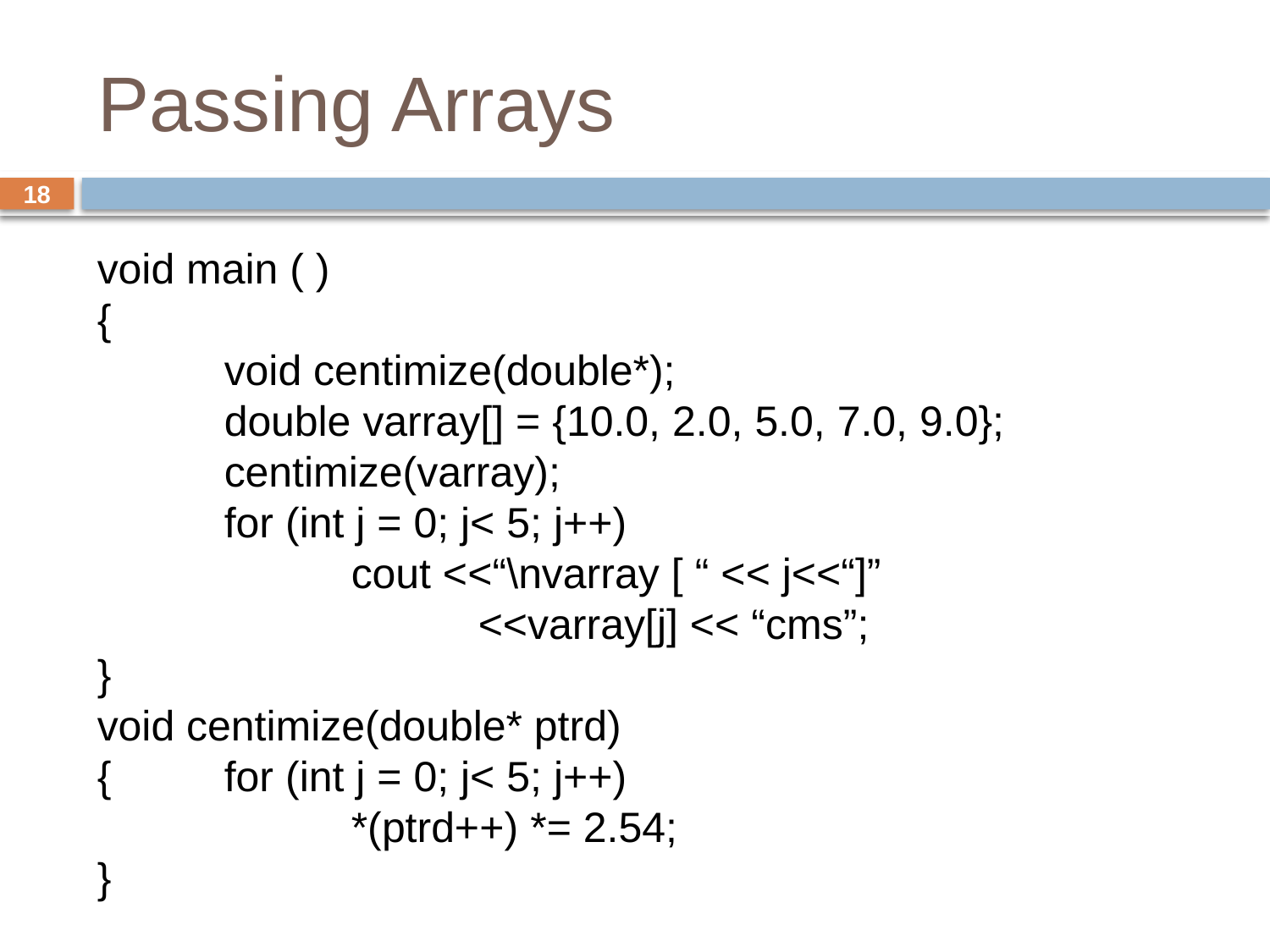

Passing Arrays
18
# void main ( ) { void centimize(double*); double varray[] = {10.0, 2.0, 5.0, 7.0, 9.0}; centimize(varray); for (int j = 0; j< 5; j++) cout <<“\nvarray [ “ << j<<“]” <<varray[j] << “cms”; } void centimize(double* ptrd) {	for (int j = 0; j< 5; j++) *(ptrd++) *= 2.54; }